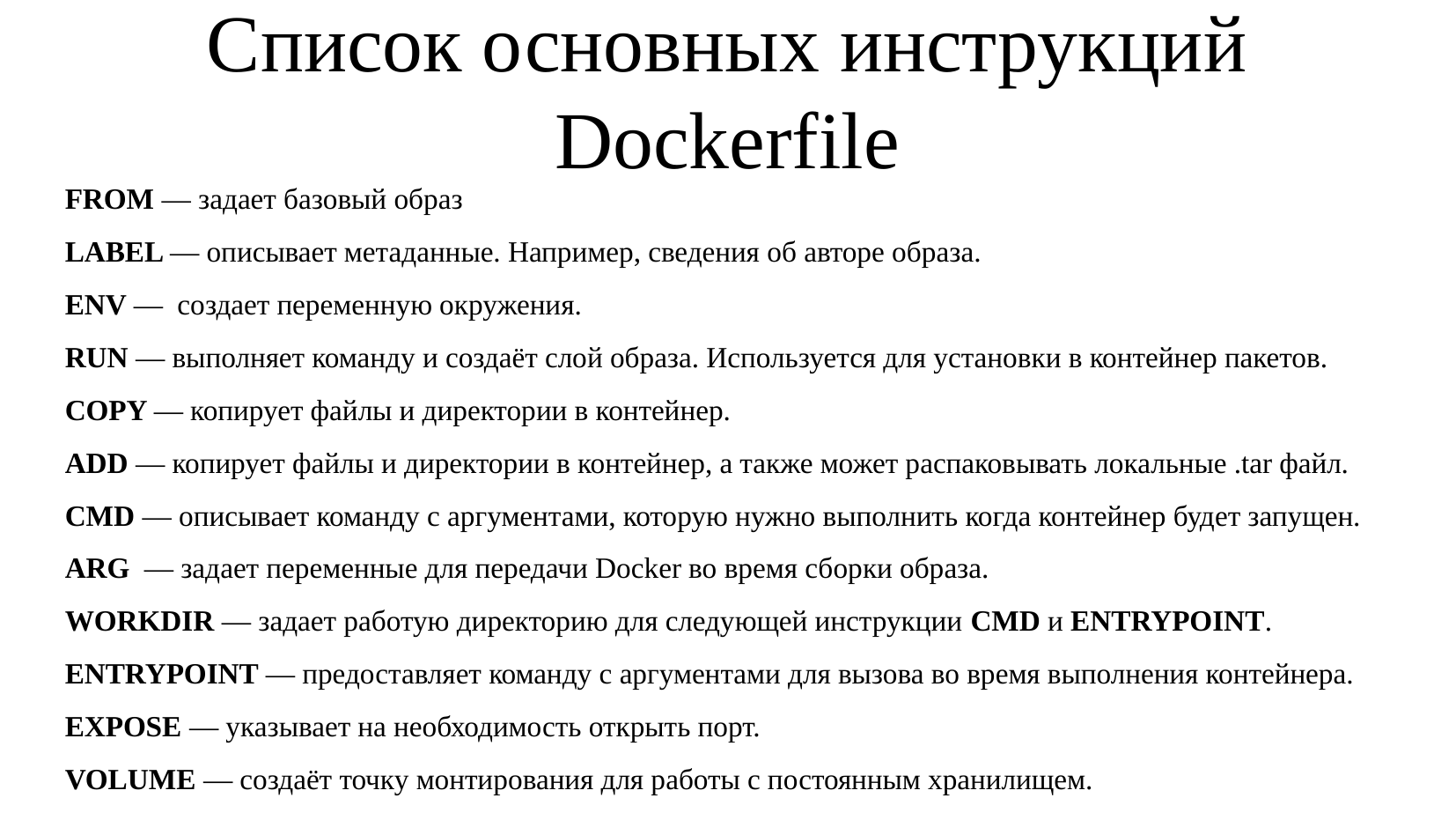

Список основных инструкций Dockerfile
FROM — задает базовый образ
LABEL — описывает метаданные. Например, сведения об авторе образа.
ENV —  создает переменную окружения.
RUN — выполняет команду и создаёт слой образа. Используется для установки в контейнер пакетов.
COPY — копирует файлы и директории в контейнер.
ADD — копирует файлы и директории в контейнер, а также может распаковывать локальные .tar файл.
CMD — описывает команду с аргументами, которую нужно выполнить когда контейнер будет запущен.
ARG  — задает переменные для передачи Docker во время сборки образа.
WORKDIR — задает работую директорию для следующей инструкции CMD и ENTRYPOINT.
ENTRYPOINT — предоставляет команду с аргументами для вызова во время выполнения контейнера.
EXPOSE — указывает на необходимость открыть порт.
VOLUME — создаёт точку монтирования для работы с постоянным хранилищем.